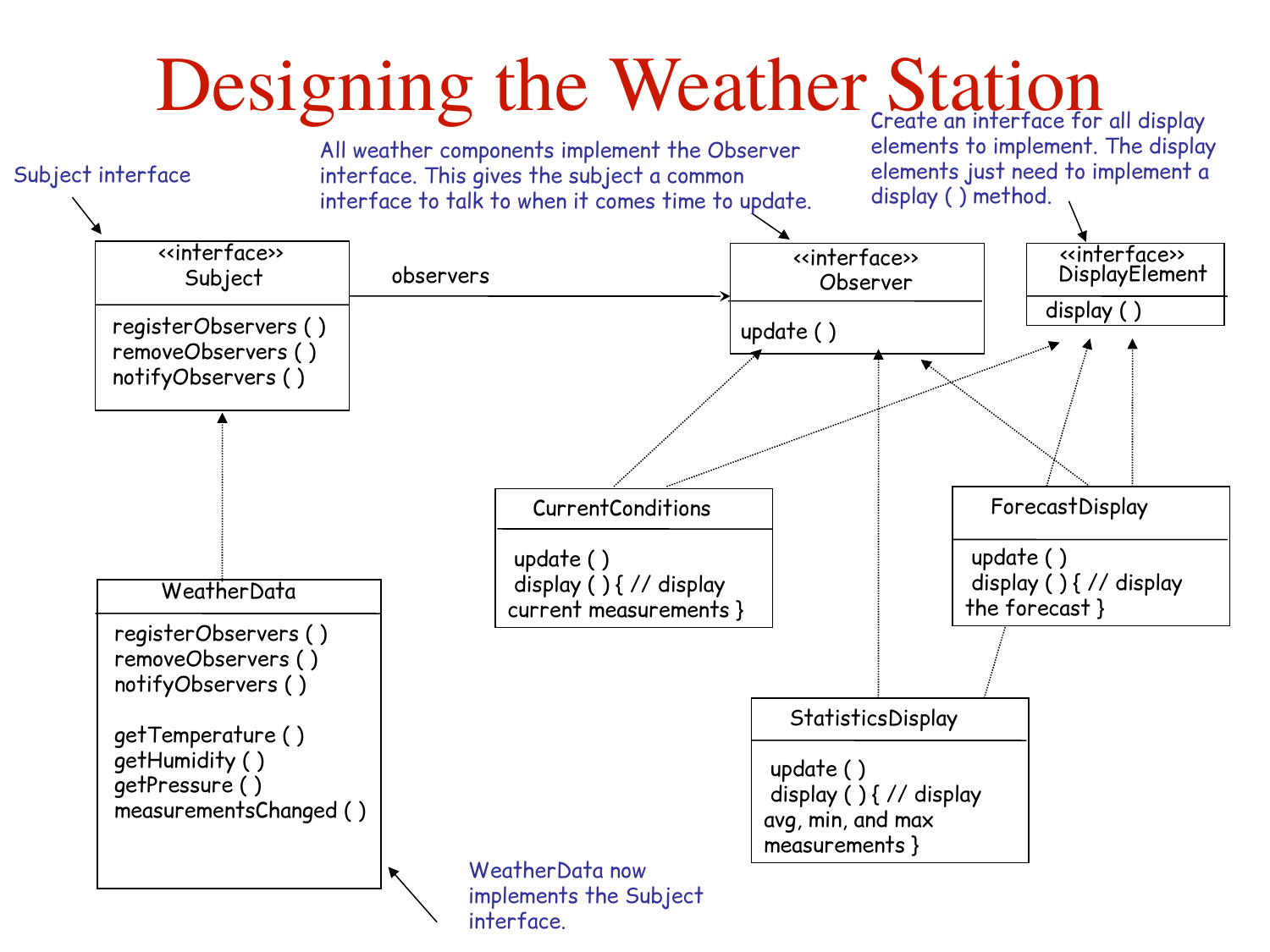

# Designing the Weather Station
Create an interface for all display elements to implement. The display elements just need to implement a display ( ) method.
All weather components implement the Observer interface. This gives the subject a common interface to talk to when it comes time to update.
Subject interface

<<interface>>
    Subject

 registerObservers ( )
 removeObservers ( )
 notifyObservers ( )
<<interface>>
    Observer

  <<interface>>
   DisplayElement

 display ( )
observers

update ( )

    ForecastDisplay

 update ( )
 display ( ) { // display the forecast }
    CurrentConditions

 update ( )
 display ( ) { // display current measurements }

WeatherData

 registerObservers ( )
 removeObservers ( )
 notifyObservers ( )

 getTemperature ( )
 getHumidity ( )
 getPressure ( )
 measurementsChanged ( )
    StatisticsDisplay

 update ( )
 display ( ) { // display avg, min, and max measurements }

WeatherData now implements the Subject interface.